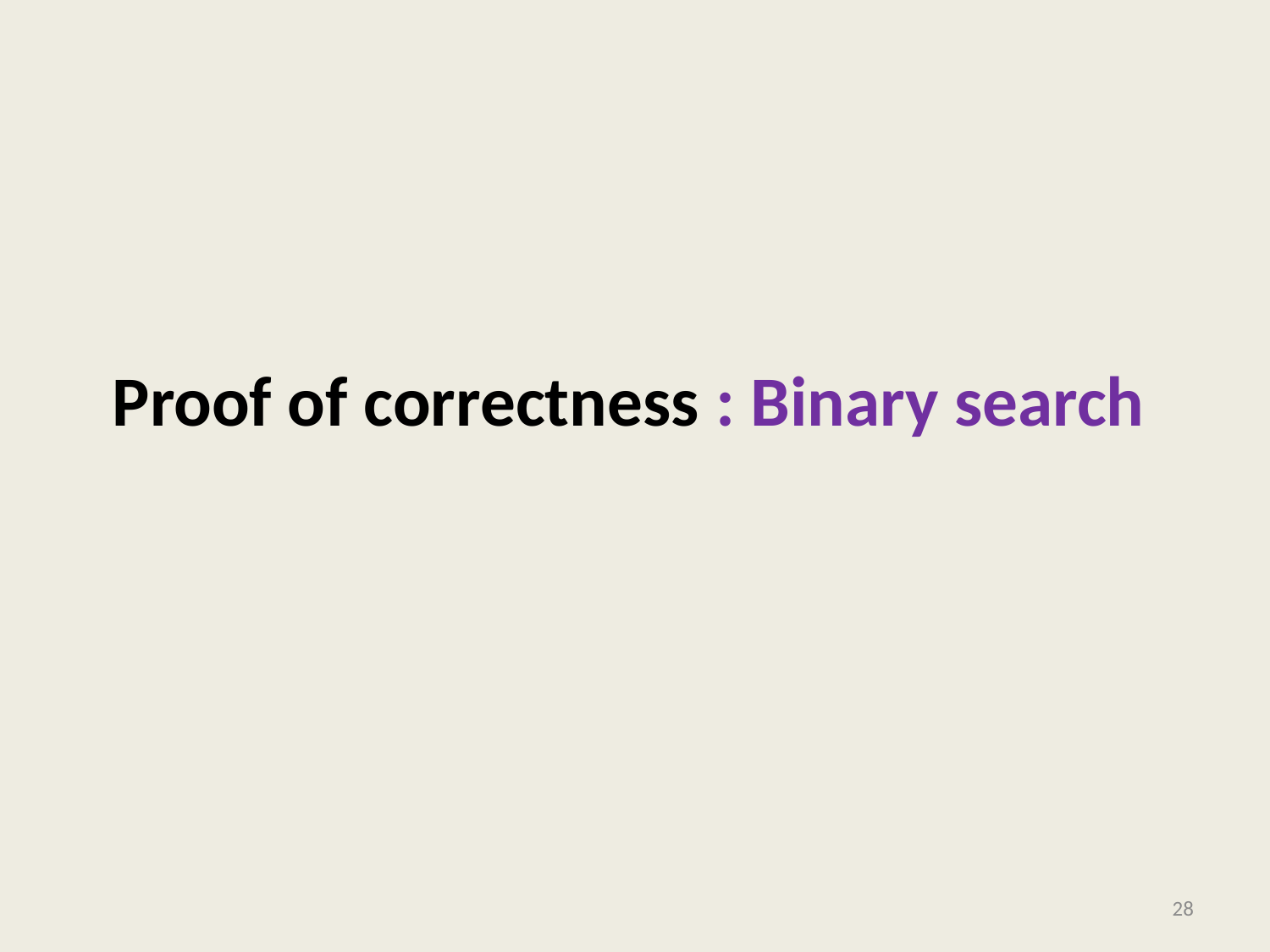

# Proof of correctness : Binary search

28